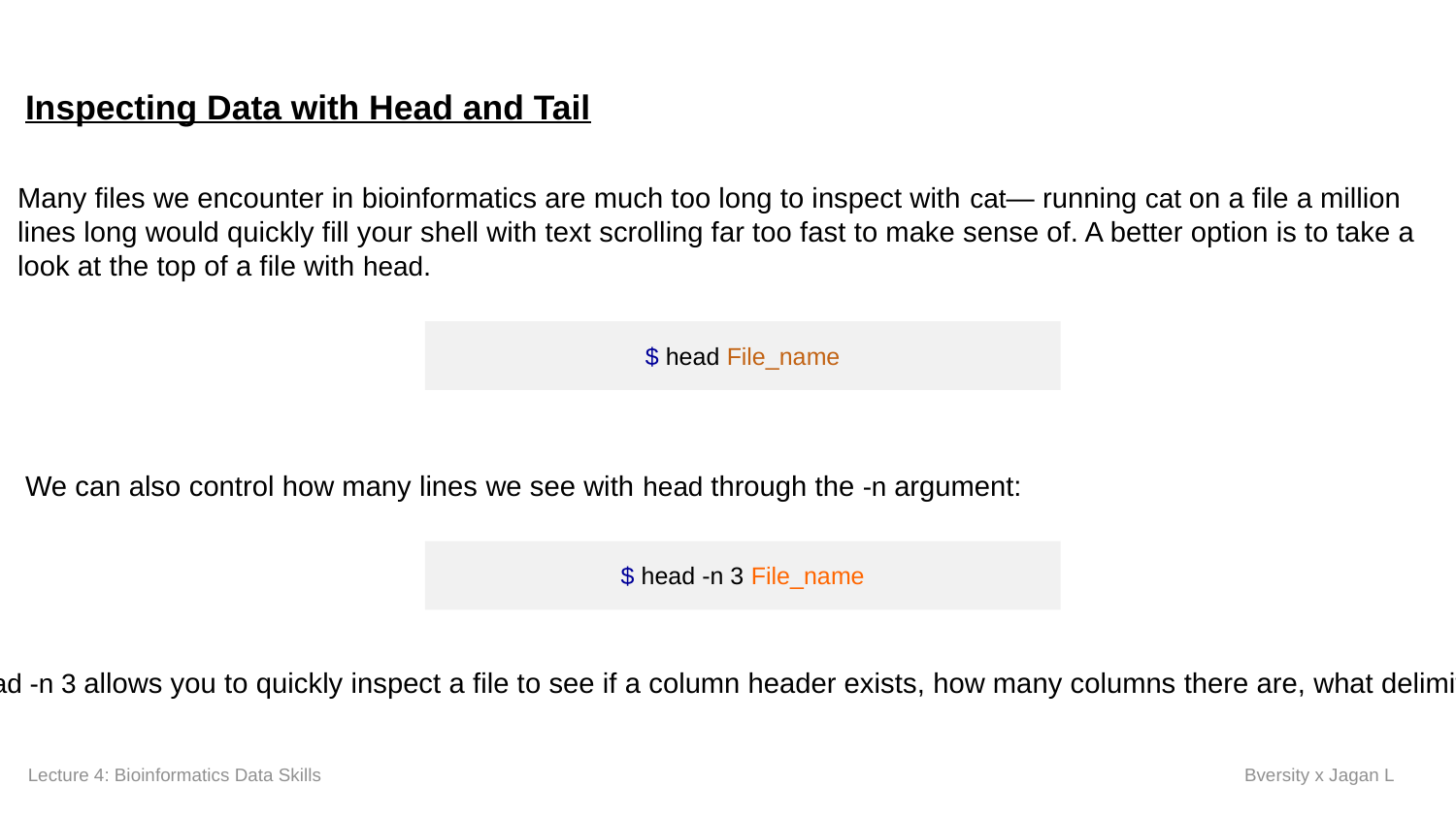

39
Inspecting Data with Head and Tail
Many files we encounter in bioinformatics are much too long to inspect with cat— running cat on a file a million lines long would quickly fill your shell with text scrolling far too fast to make sense of. A better option is to take a look at the top of a file with head.
$ head File_name
We can also control how many lines we see with head through the -n argument:
$ head -n 3 File_name
head is useful for a quick inspection of files. head -n 3 allows you to quickly inspect a file to see if a column header exists, how many columns there are, what delimiter is being used, some sample rows, and so on.
Lecture 4: Bioinformatics Data Skills
Bversity x Jagan L